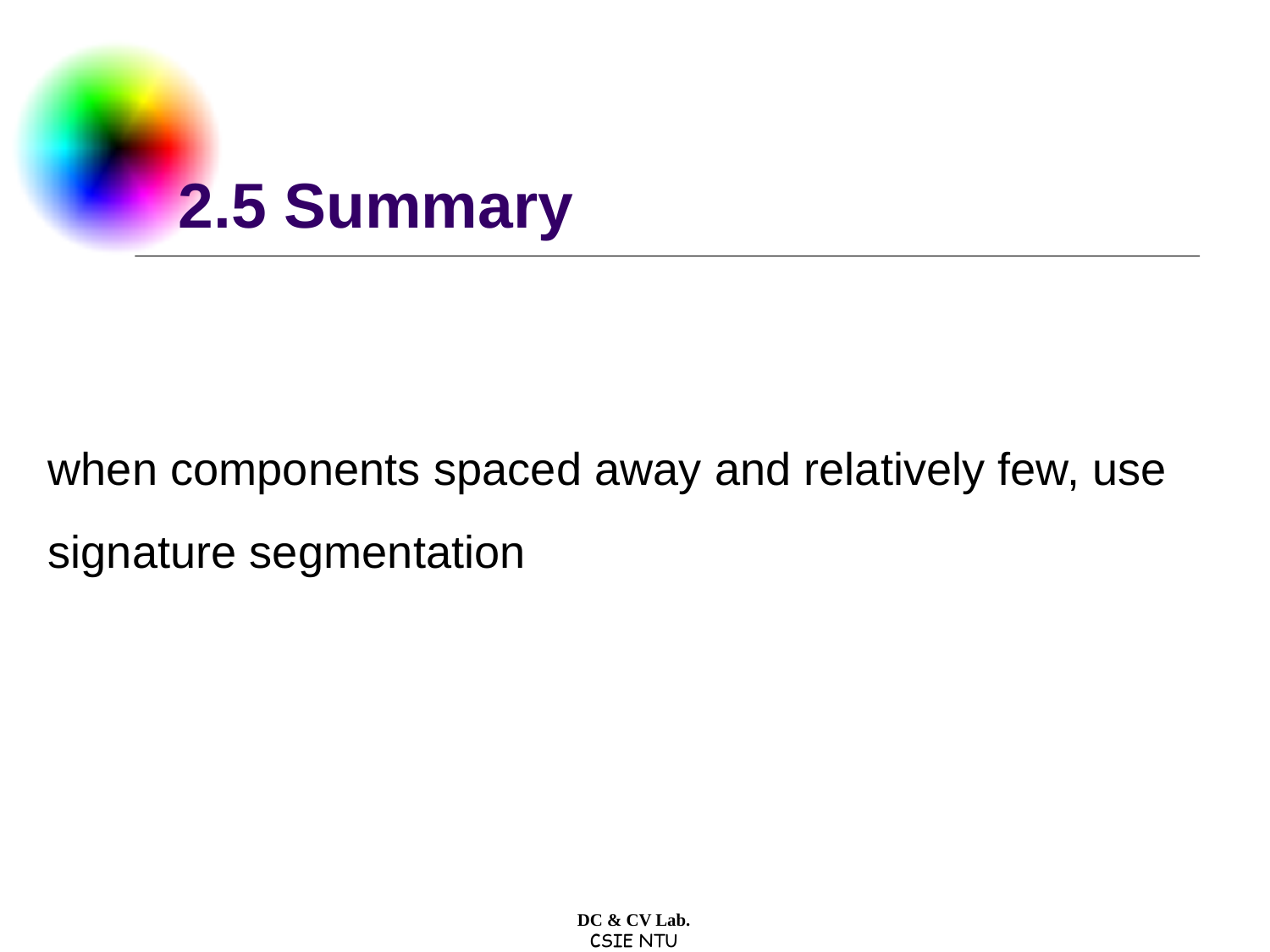

2.5 Summary
when components spaced away and relatively few, use signature segmentation
DC & CV Lab.
CSIE NTU